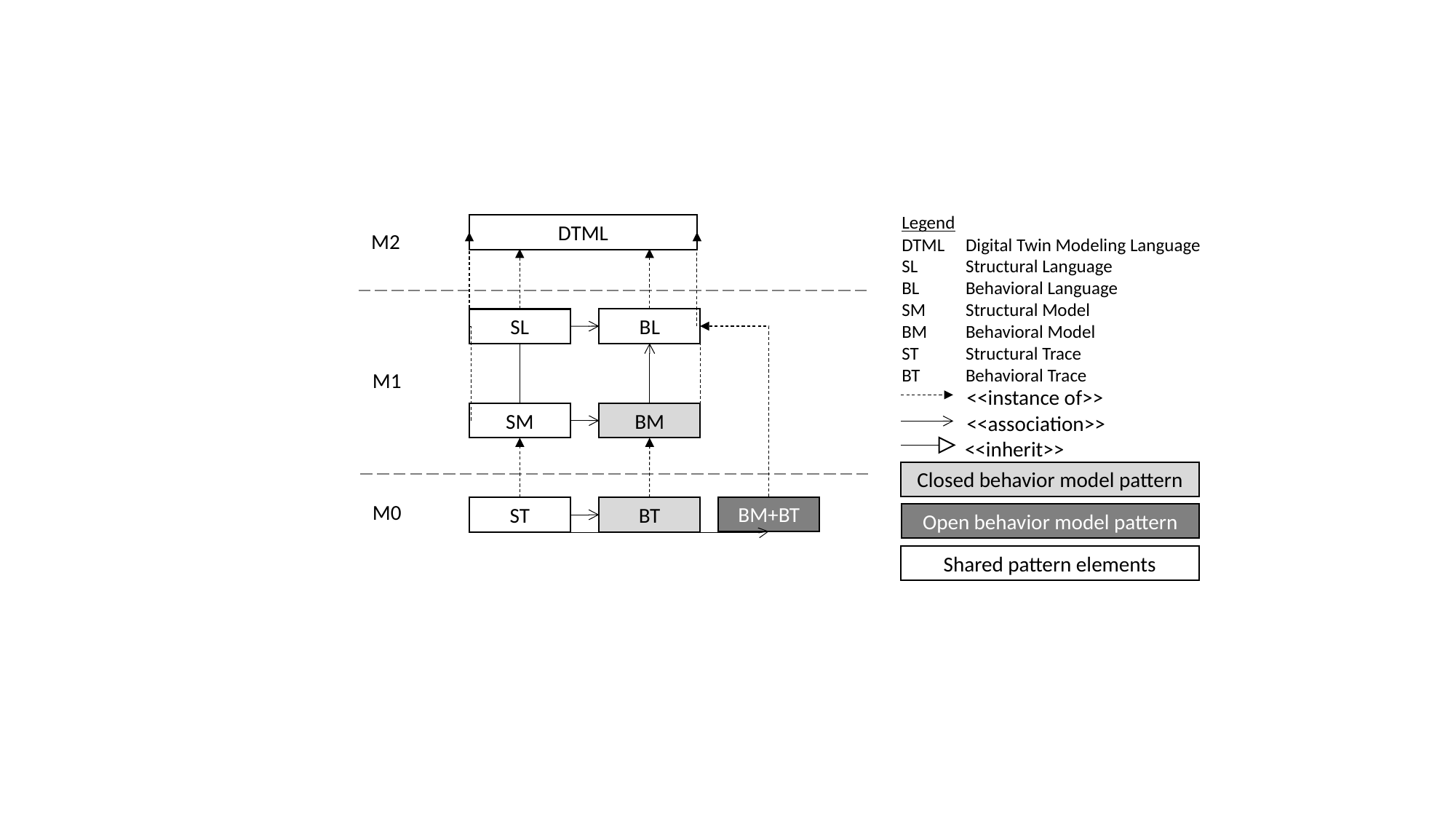

Legend
DTML 	Digital Twin Modeling Language
SL	Structural Language
BL	Behavioral Language
SM 	Structural Model
BM	Behavioral Model
ST	Structural Trace
BT	Behavioral Trace
DTML
BL
SL
SM
BM
ST
BT
M2
M1
<<instance of>>
<<association>>
Closed behavior model pattern
M0
BM+BT
Open behavior model pattern
Shared pattern elements
<<inherit>>